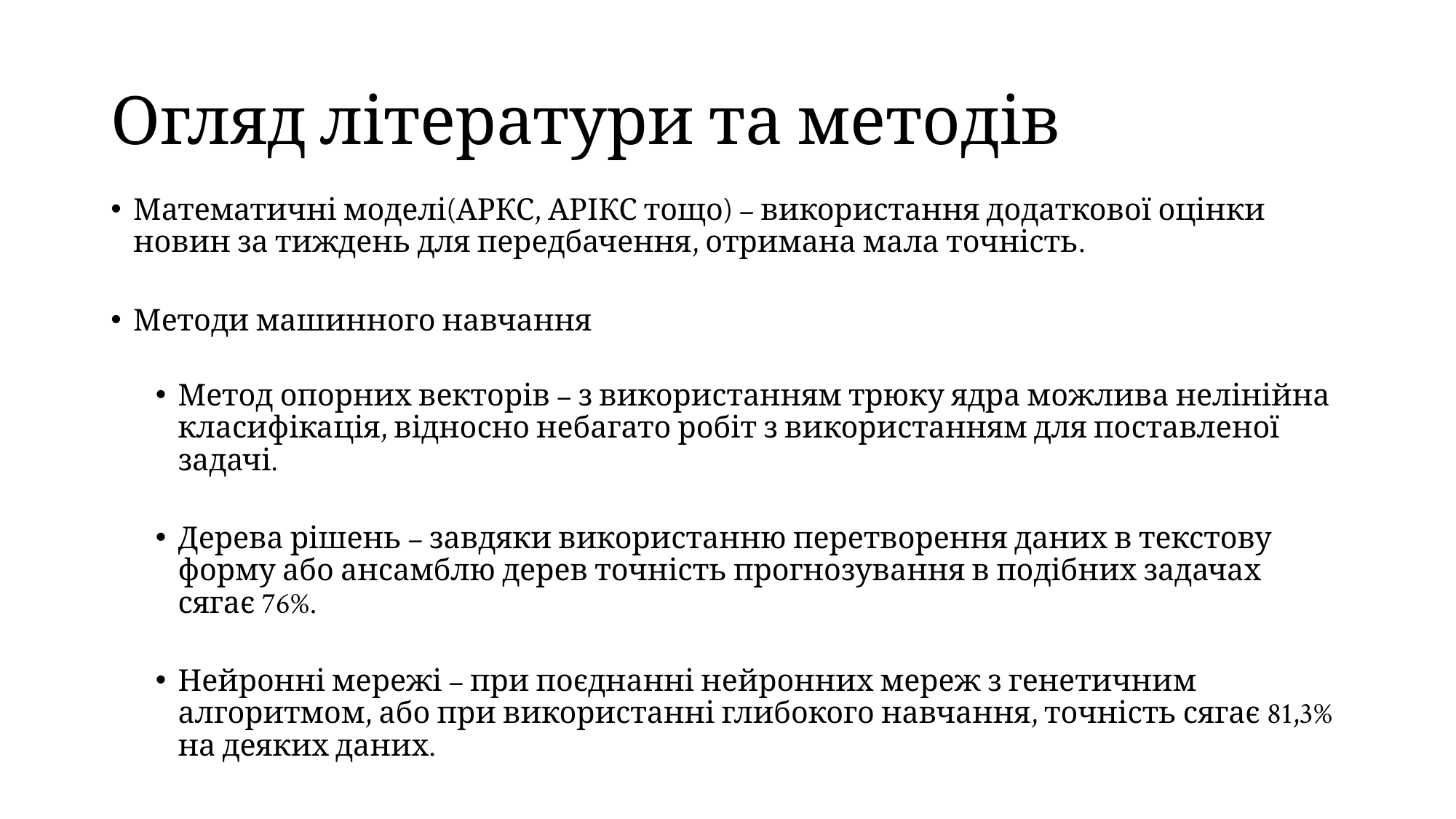

# Огляд літератури та методів
Математичні моделі(АРКС, АРІКС тощо) – використання додаткової оцінки новин за тиждень для передбачення, отримана мала точність.

Методи машинного навчання

Метод опорних векторів – з використанням трюку ядра можлива нелінійна класифікація, відносно небагато робіт з використанням для поставленої задачі.

Дерева рішень – завдяки використанню перетворення даних в текстову форму або ансамблю дерев точність прогнозування в подібних задачах сягає 76%.

Нейронні мережі – при поєднанні нейронних мереж з генетичним алгоритмом, або при використанні глибокого навчання, точність сягає 81,3% на деяких даних.